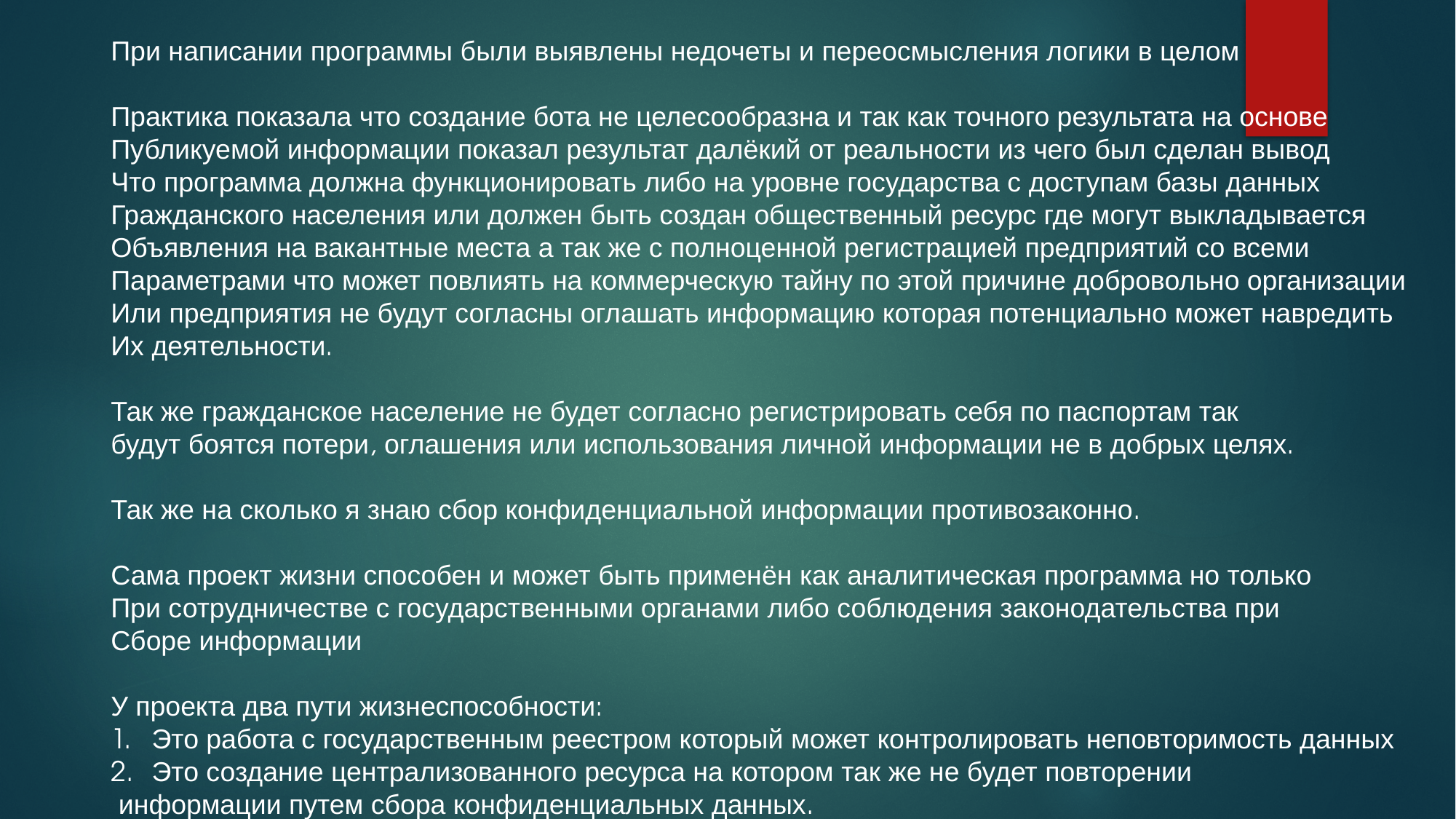

При написании программы были выявлены недочеты и переосмысления логики в целом

Практика показала что создание бота не целесообразна и так как точного результата на основе
Публикуемой информации показал результат далёкий от реальности из чего был сделан вывод
Что программа должна функционировать либо на уровне государства с доступам базы данных
Гражданского населения или должен быть создан общественный ресурс где могут выкладывается
Объявления на вакантные места а так же с полноценной регистрацией предприятий со всеми
Параметрами что может повлиять на коммерческую тайну по этой причине добровольно организации
Или предприятия не будут согласны оглашать информацию которая потенциально может навредить
Их деятельности.

Так же гражданское население не будет согласно регистрировать себя по паспортам так
будут боятся потери, оглашения или использования личной информации не в добрых целях.

Так же на сколько я знаю сбор конфиденциальной информации противозаконно.

Сама проект жизни способен и может быть применён как аналитическая программа но только
При сотрудничестве с государственными органами либо соблюдения законодательства при
Сборе информации

У проекта два пути жизнеспособности:
Это работа с государственным реестром который может контролировать неповторимость данных
Это создание централизованного ресурса на котором так же не будет повторении
 информации путем сбора конфиденциальных данных.